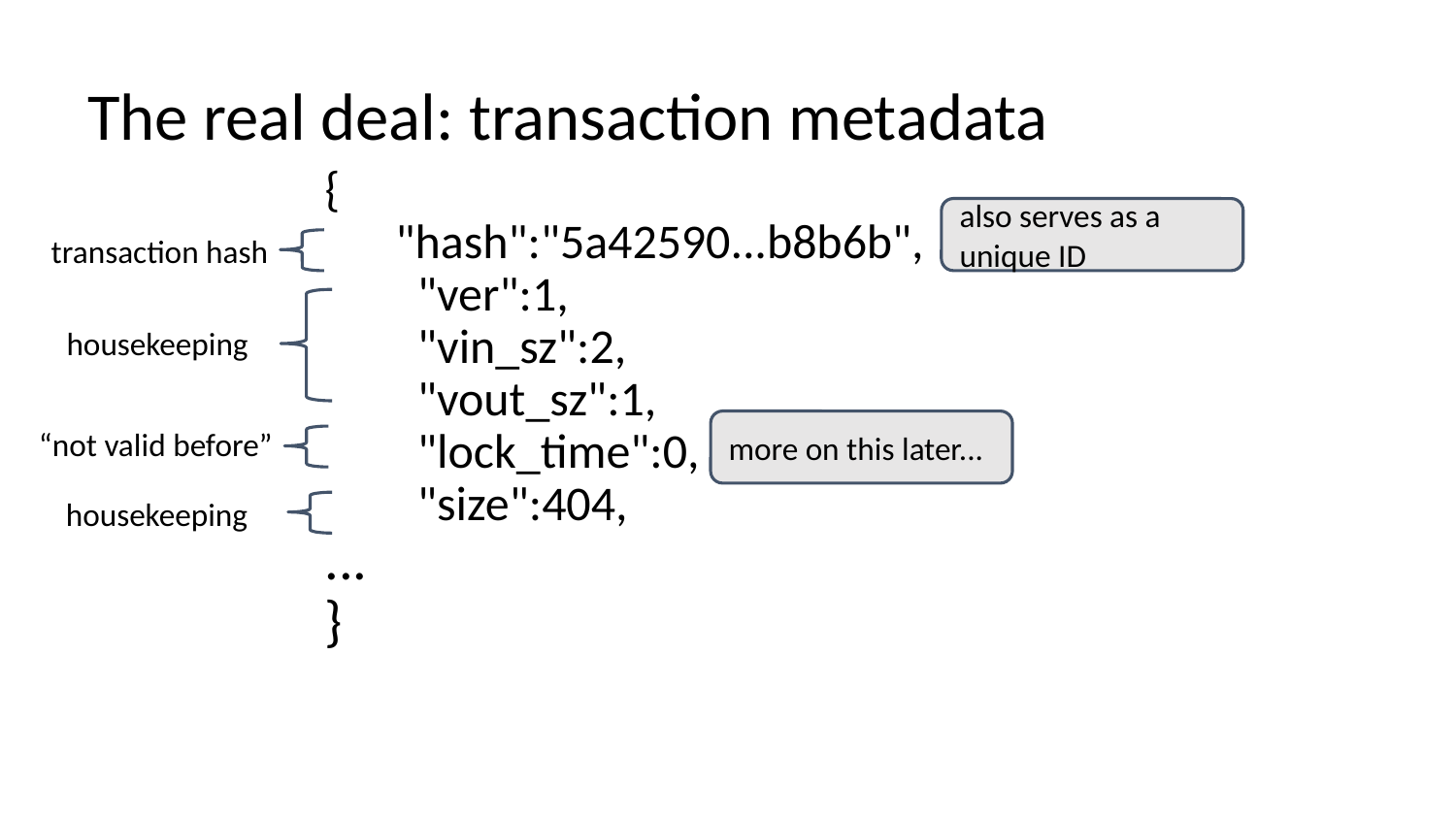

# The real deal: transaction metadata
{
    "hash":"5a42590...b8b6b",
      "ver":1,
      "vin_sz":2,
      "vout_sz":1,
      "lock_time":0,
      "size":404,
...
}
also serves as a unique ID
transaction hash

housekeeping
“not valid before”
more on this later...

housekeeping